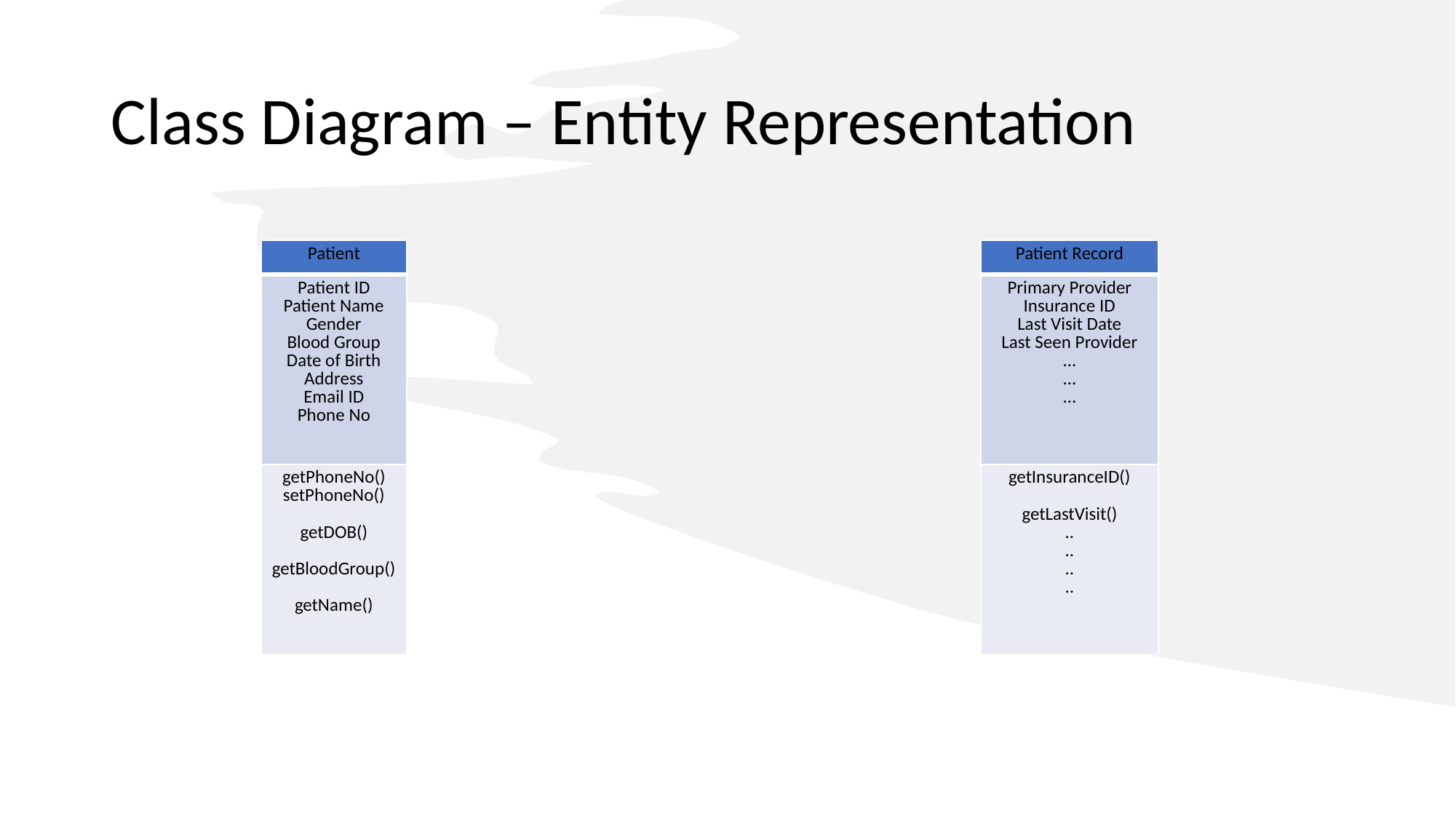

# Class Diagram – Entity Representation
| Patient |
| --- |
| Patient ID Patient Name Gender Blood Group Date of Birth Address Email ID Phone No |
| getPhoneNo() setPhoneNo() getDOB() getBloodGroup() getName() |
| Patient Record |
| --- |
| Primary Provider Insurance ID Last Visit Date Last Seen Provider … … … |
| getInsuranceID() getLastVisit() .. .. .. .. |